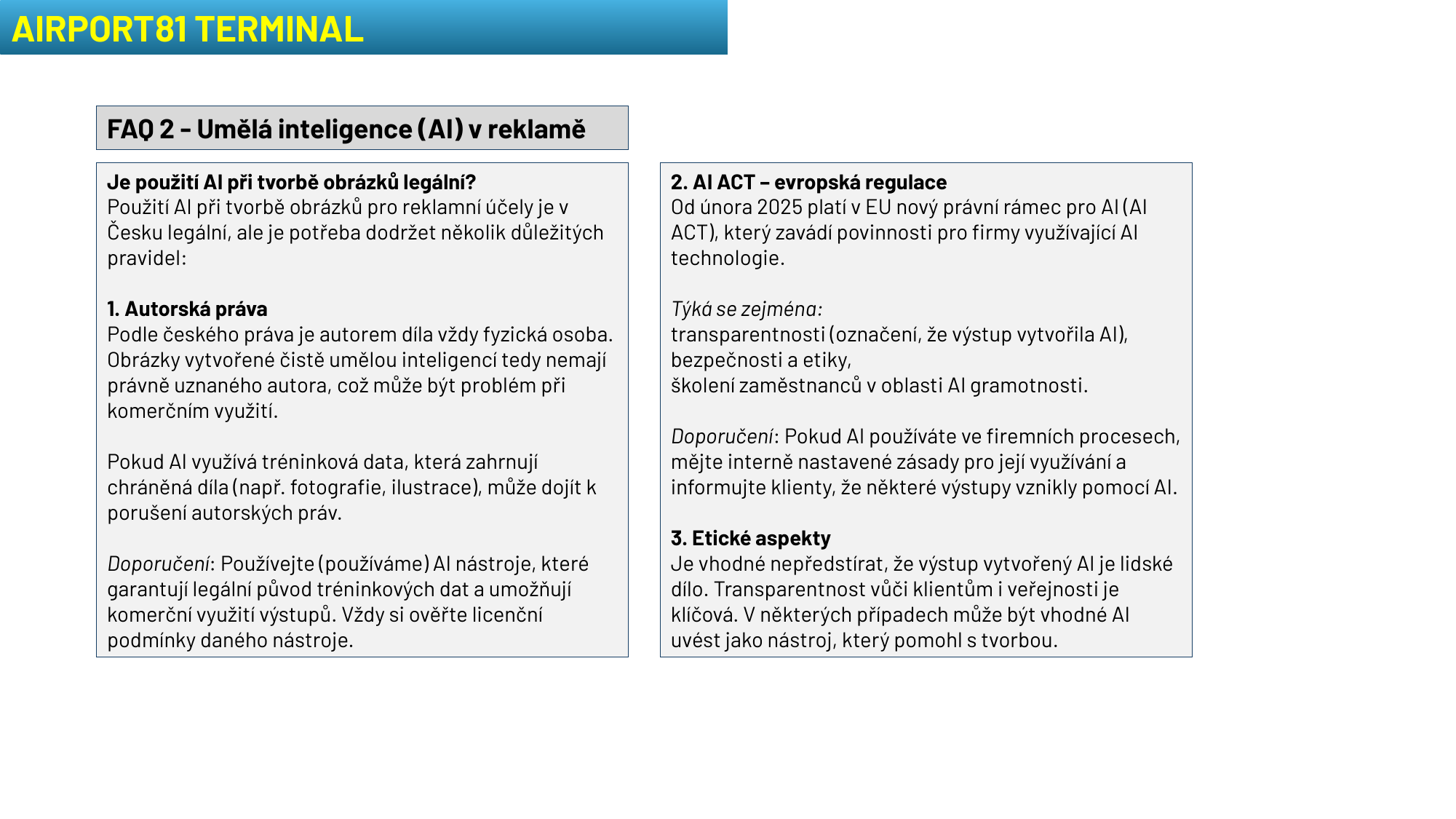

AIRPORT81 TERMINAL
FAQ 2 - Umělá inteligence (AI) v reklamě
Je použití AI při tvorbě obrázků legální?
Použití AI při tvorbě obrázků pro reklamní účely je v Česku legální, ale je potřeba dodržet několik důležitých pravidel:

1. Autorská práva
Podle českého práva je autorem díla vždy fyzická osoba. Obrázky vytvořené čistě umělou inteligencí tedy nemají právně uznaného autora, což může být problém při komerčním využití.
Pokud AI využívá tréninková data, která zahrnují chráněná díla (např. fotografie, ilustrace), může dojít k porušení autorských práv.

Doporučení: Používejte (používáme) AI nástroje, které garantují legální původ tréninkových dat a umožňují komerční využití výstupů. Vždy si ověřte licenční podmínky daného nástroje.
2. AI ACT – evropská regulace
Od února 2025 platí v EU nový právní rámec pro AI (AI ACT), který zavádí povinnosti pro firmy využívající AI technologie.

Týká se zejména:
transparentnosti (označení, že výstup vytvořila AI),
bezpečnosti a etiky,
školení zaměstnanců v oblasti AI gramotnosti.

Doporučení: Pokud AI používáte ve firemních procesech, mějte interně nastavené zásady pro její využívání a informujte klienty, že některé výstupy vznikly pomocí AI.

3. Etické aspekty
Je vhodné nepředstírat, že výstup vytvořený AI je lidské dílo. Transparentnost vůči klientům i veřejnosti je klíčová. V některých případech může být vhodné AI uvést jako nástroj, který pomohl s tvorbou.